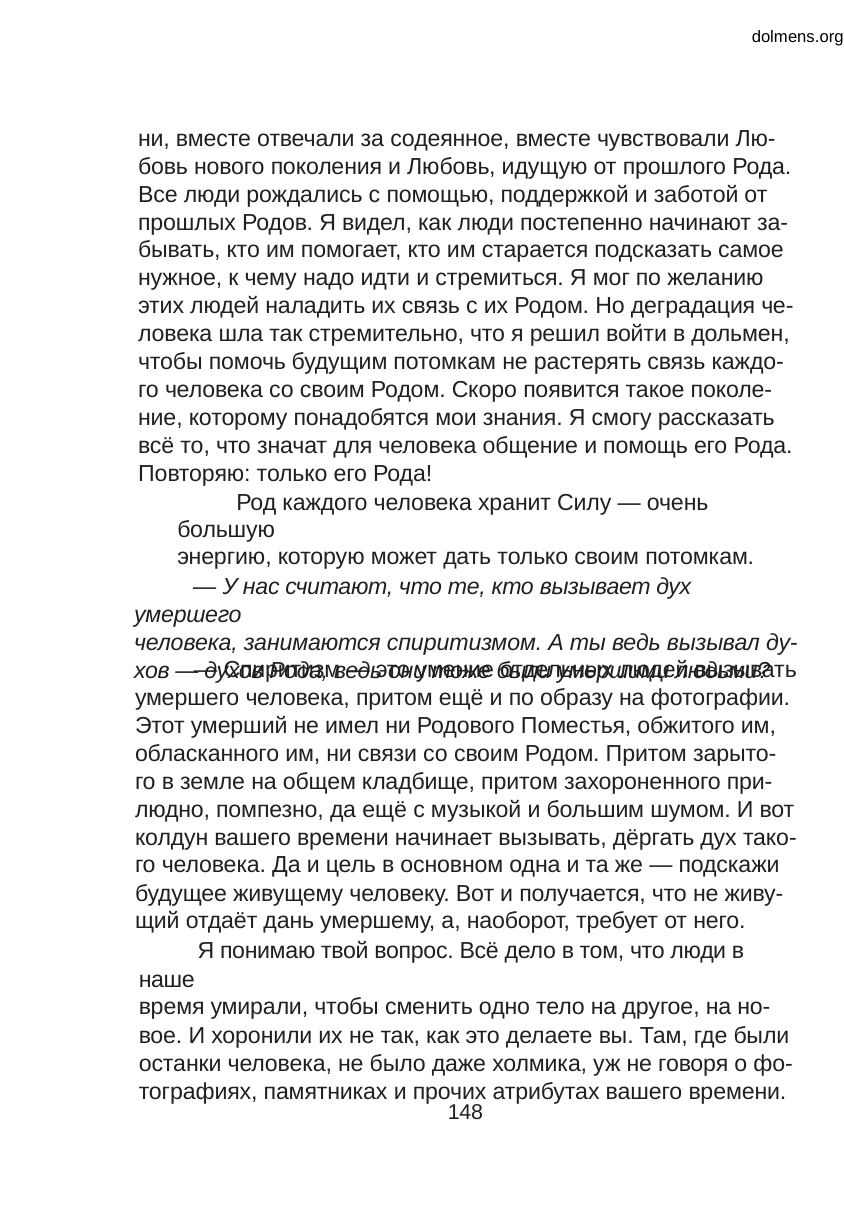

dolmens.org

ни, вместе отвечали за содеянное, вместе чувствовали Лю-
бовь нового поколения и Любовь, идущую от прошлого Рода.
Все люди рождались с помощью, поддержкой и заботой от
прошлых Родов. Я видел, как люди постепенно начинают за-
бывать, кто им помогает, кто им старается подсказать самое
нужное, к чему надо идти и стремиться. Я мог по желанию
этих людей наладить их связь с их Родом. Но деградация че-
ловека шла так стремительно, что я решил войти в дольмен,
чтобы помочь будущим потомкам не растерять связь каждо-
го человека со своим Родом. Скоро появится такое поколе-
ние, которому понадобятся мои знания. Я смогу рассказать
всё то, что значат для человека общение и помощь его Рода.
Повторяю: только его Рода!

Род каждого человека хранит Силу — очень большую
энергию, которую может дать только своим потомкам.

— У нас считают, что те, кто вызывает дух умершего
человека, занимаются спиритизмом. А ты ведь вызывал ду-
хов — духов Рода, ведь они тоже были умершими людьми?

— Спиритизм — это умение отдельных людей вызывать
умершего человека, притом ещё и по образу на фотографии.
Этот умерший не имел ни Родового Поместья, обжитого им,
обласканного им, ни связи со своим Родом. Притом зарыто-
го в земле на общем кладбище, притом захороненного при-
людно, помпезно, да ещё с музыкой и большим шумом. И вот
колдун вашего времени начинает вызывать, дёргать дух тако-
го человека. Да и цель в основном одна и та же — подскажи
будущее живущему человеку. Вот и получается, что не живу-
щий отдаёт дань умершему, а, наоборот, требует от него.

Я понимаю твой вопрос. Всё дело в том, что люди в наше
время умирали, чтобы сменить одно тело на другое, на но-
вое. И хоронили их не так, как это делаете вы. Там, где были
останки человека, не было даже холмика, уж не говоря о фо-
тографиях, памятниках и прочих атрибутах вашего времени.

148